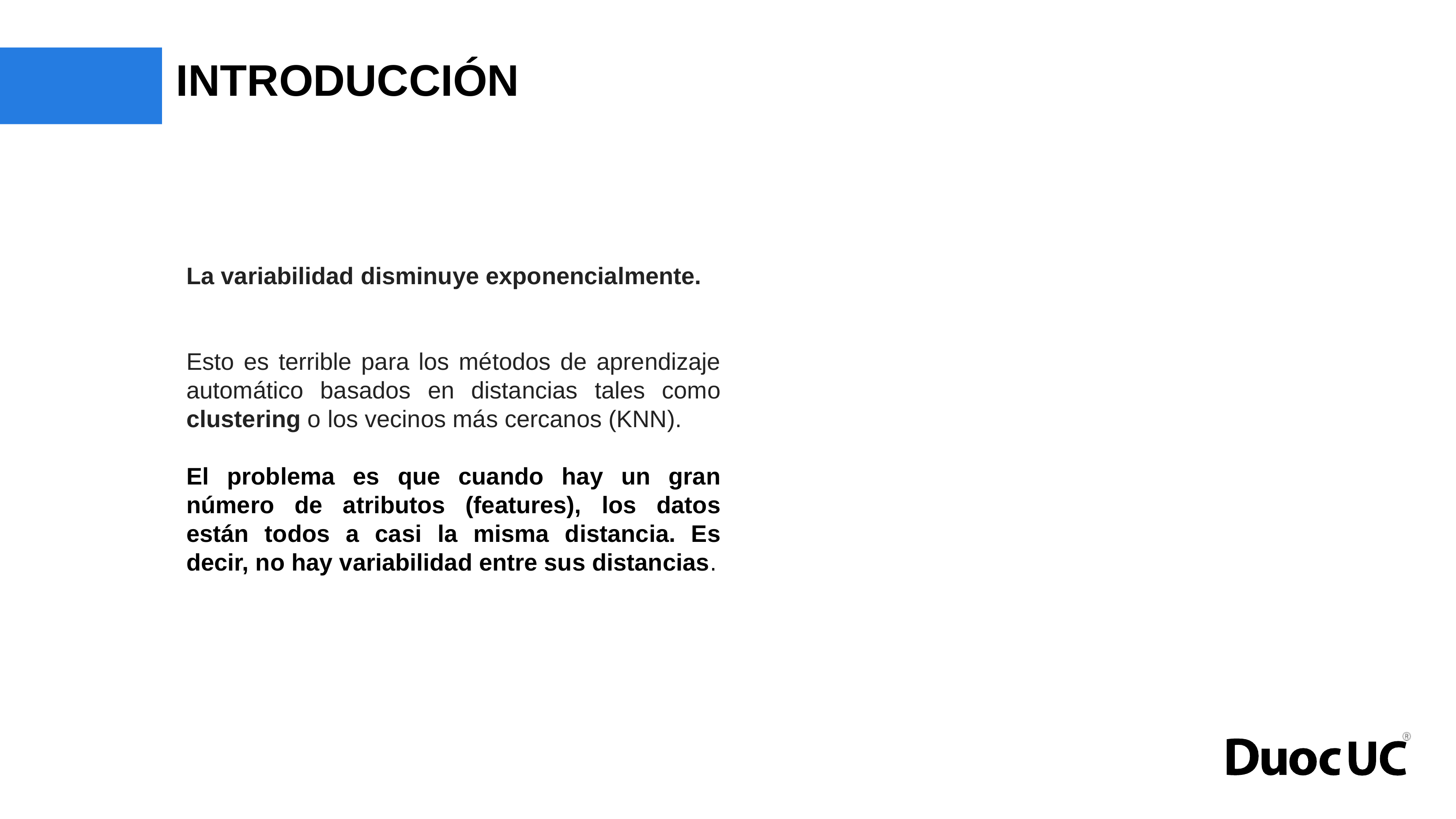

# INTRODUCCIÓN
La variabilidad disminuye exponencialmente.

Esto es terrible para los métodos de aprendizaje automático basados en distancias tales como clustering o los vecinos más cercanos (KNN).

El problema es que cuando hay un gran número de atributos (features), los datos están todos a casi la misma distancia. Es decir, no hay variabilidad entre sus distancias.